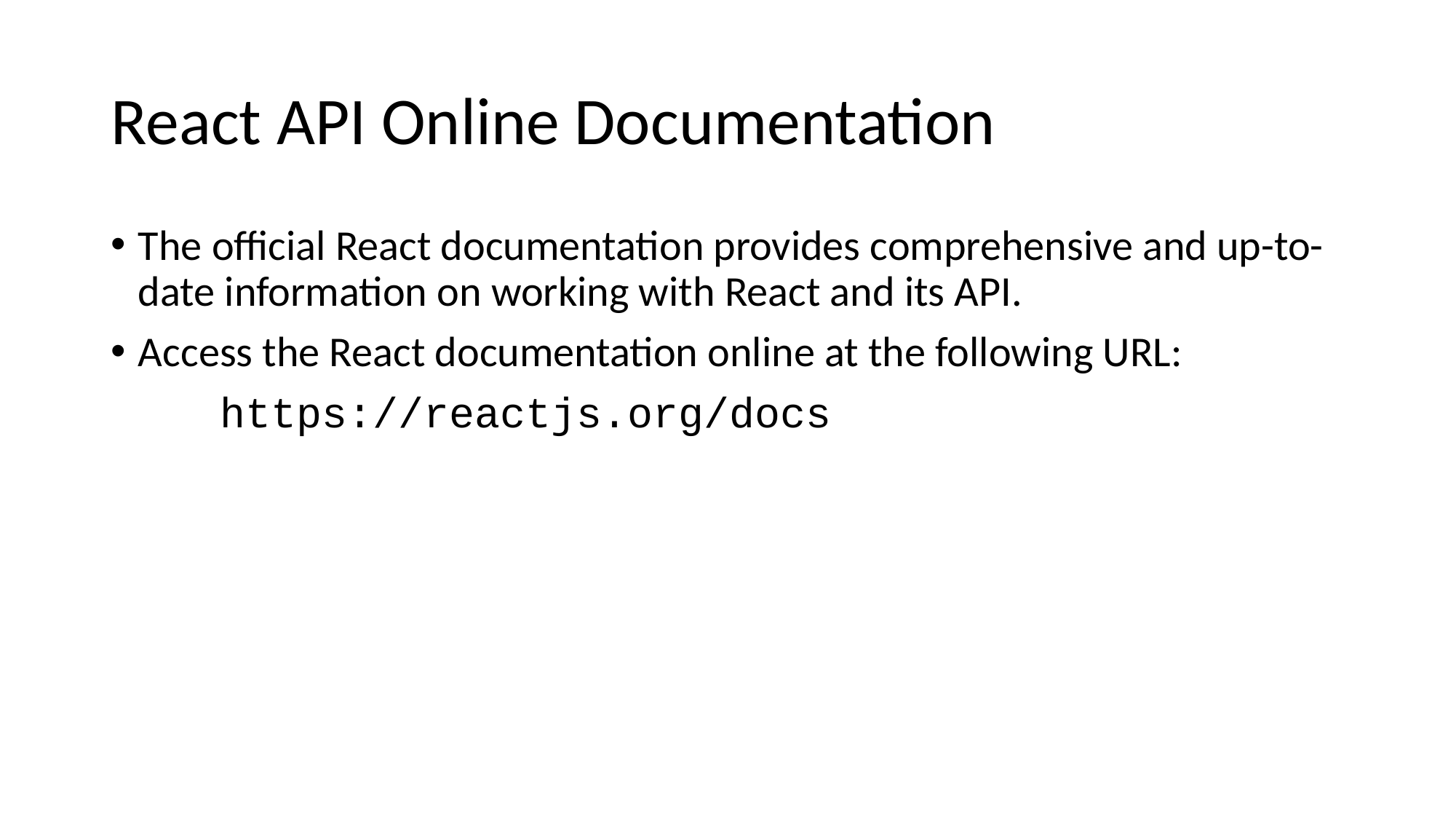

# React API Online Documentation
The official React documentation provides comprehensive and up-to-date information on working with React and its API.
Access the React documentation online at the following URL:
	https://reactjs.org/docs